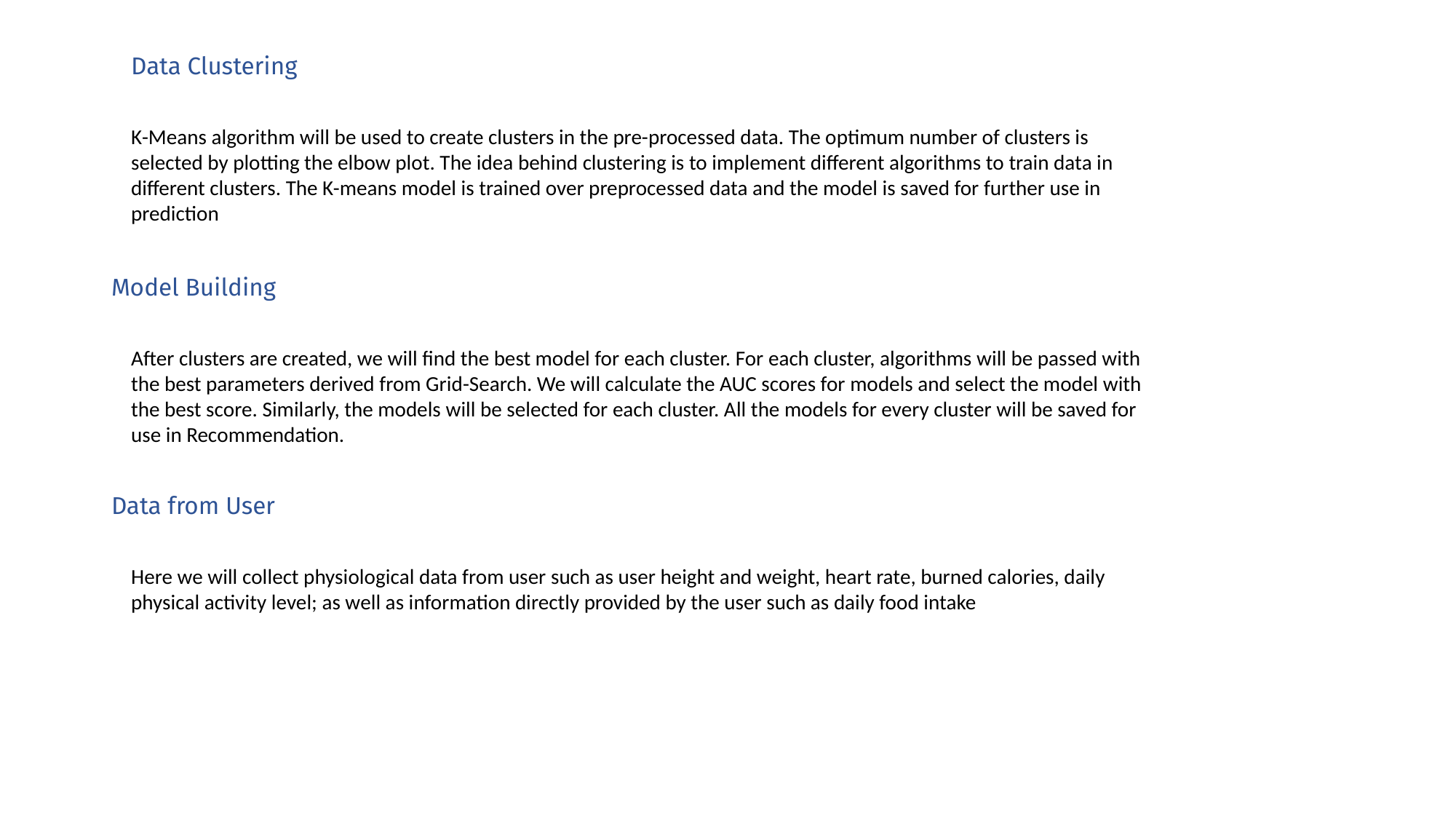

Data Clustering
K-Means algorithm will be used to create clusters in the pre-processed data. The optimum number of clusters is selected by plotting the elbow plot. The idea behind clustering is to implement different algorithms to train data in different clusters. The K-means model is trained over preprocessed data and the model is saved for further use in prediction
Model Building
After clusters are created, we will find the best model for each cluster. For each cluster, algorithms will be passed with the best parameters derived from Grid-Search. We will calculate the AUC scores for models and select the model with the best score. Similarly, the models will be selected for each cluster. All the models for every cluster will be saved for use in Recommendation.
Data from User
Here we will collect physiological data from user such as user height and weight, heart rate, burned calories, daily physical activity level; as well as information directly provided by the user such as daily food intake